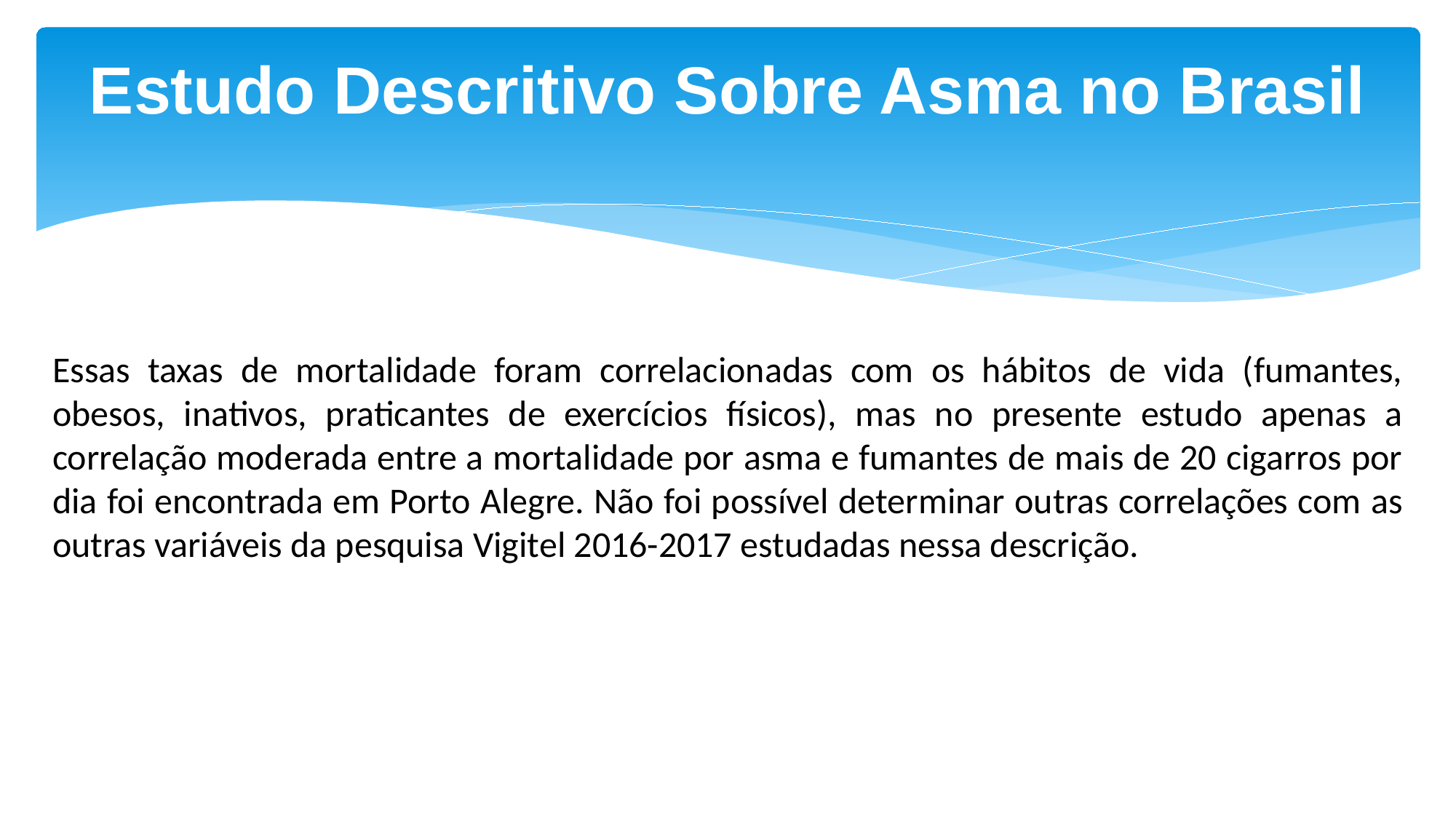

Estudo Descritivo Sobre Asma no Brasil
Essas taxas de mortalidade foram correlacionadas com os hábitos de vida (fumantes, obesos, inativos, praticantes de exercícios físicos), mas no presente estudo apenas a correlação moderada entre a mortalidade por asma e fumantes de mais de 20 cigarros por dia foi encontrada em Porto Alegre. Não foi possível determinar outras correlações com as outras variáveis da pesquisa Vigitel 2016-2017 estudadas nessa descrição.